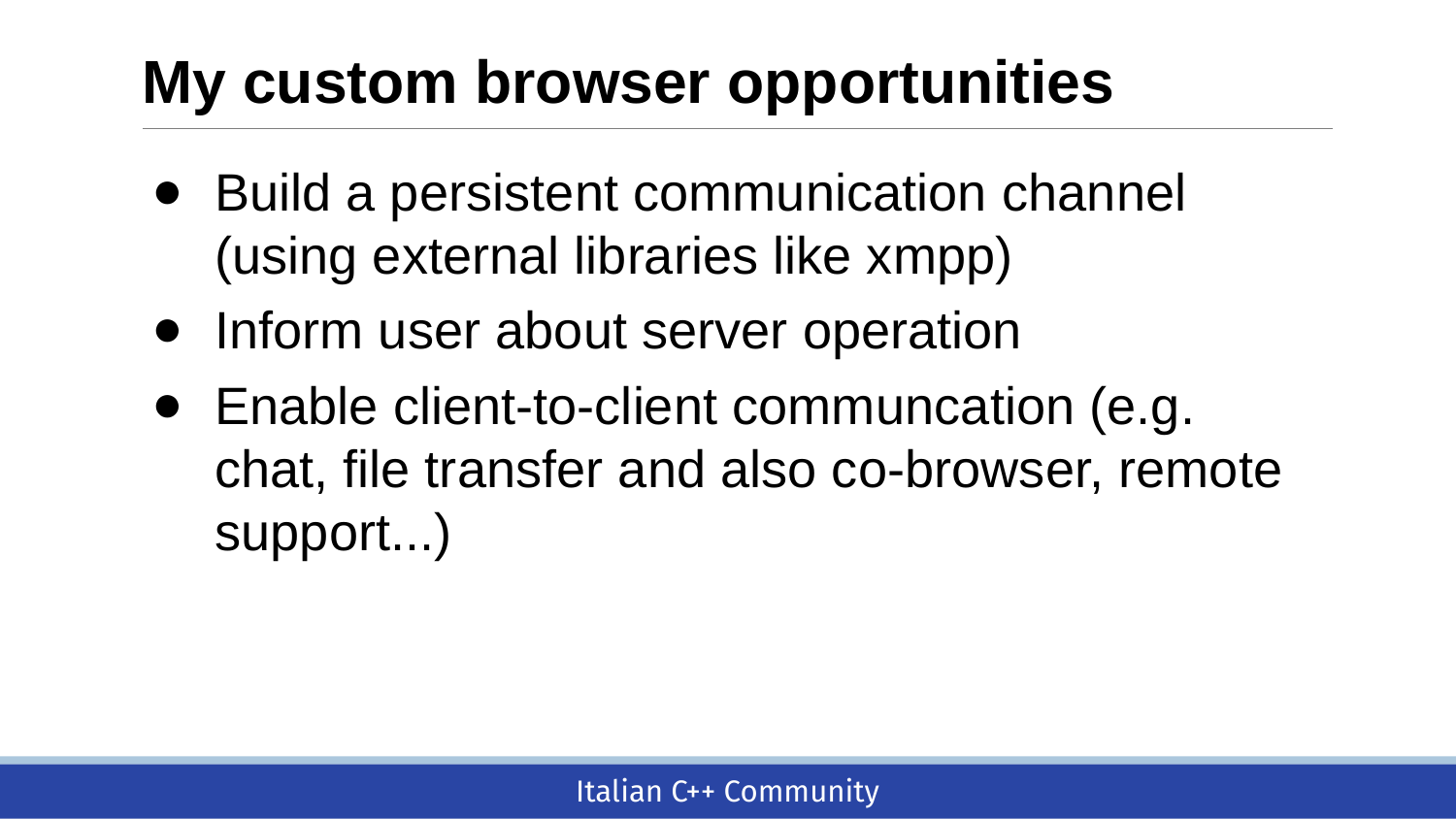

# My custom browser opportunities
Build a persistent communication channel (using external libraries like xmpp)
Inform user about server operation
Enable client-to-client communcation (e.g. chat, file transfer and also co-browser, remote support...)